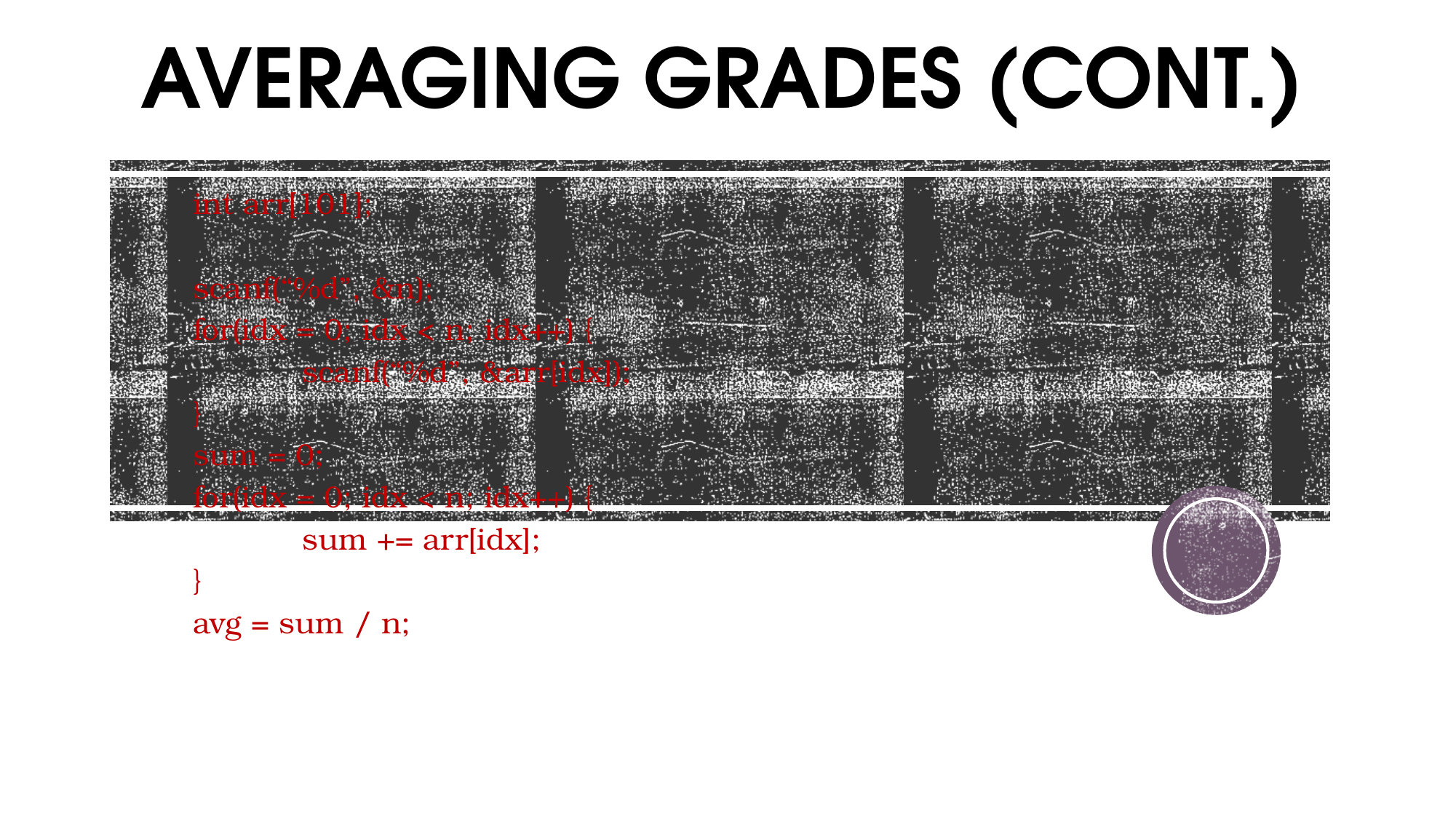

# AVERAGING GRADES (CONT.)
int arr[101];

scanf(“%d”, &n);
for(idx = 0; idx < n; idx++) {
	scanf(“%d”, &arr[idx]);
}
sum = 0;
for(idx = 0; idx < n; idx++) {
	sum += arr[idx];
}
avg = sum / n;